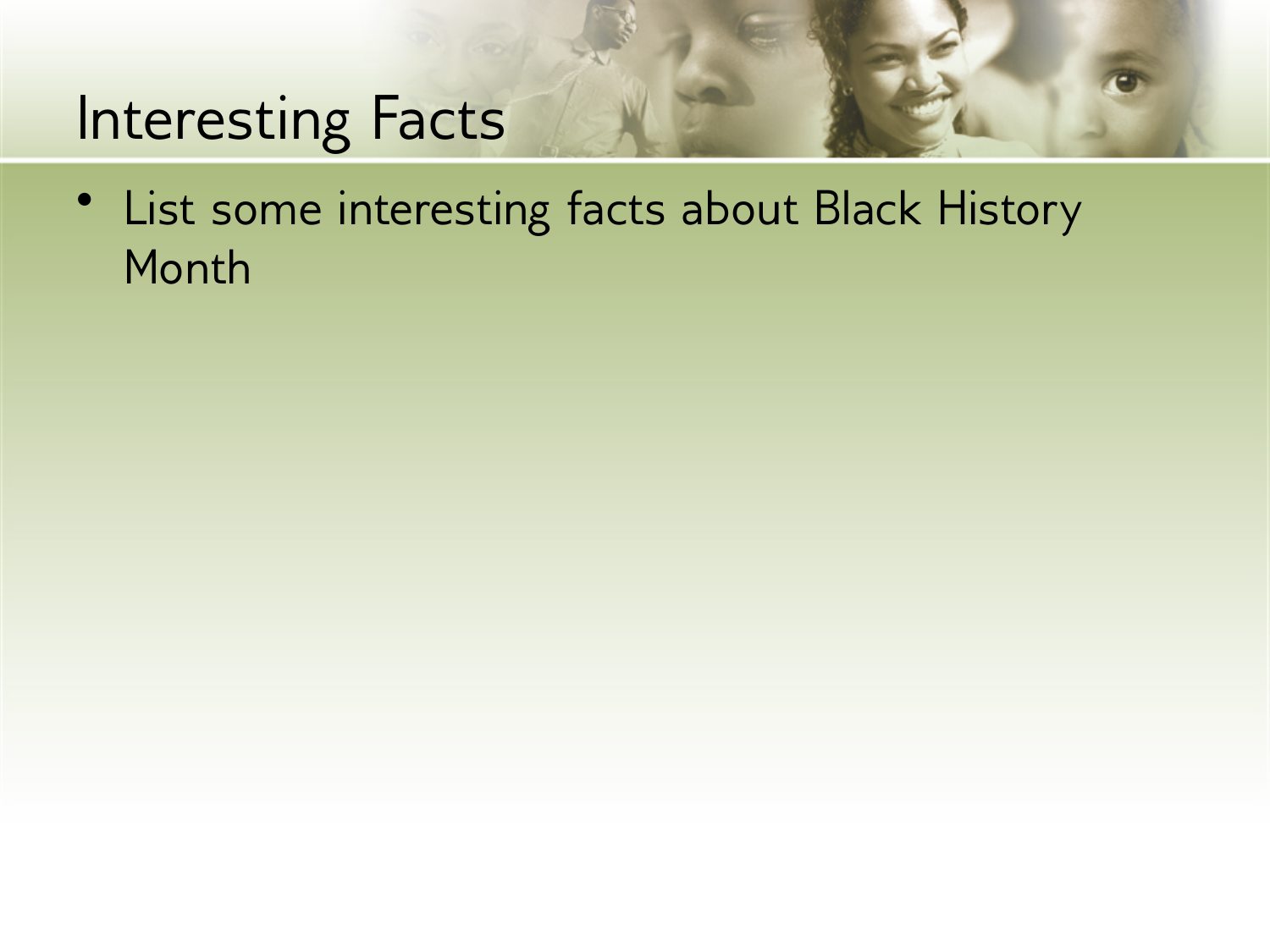

# Interesting Facts
List some interesting facts about Black History Month